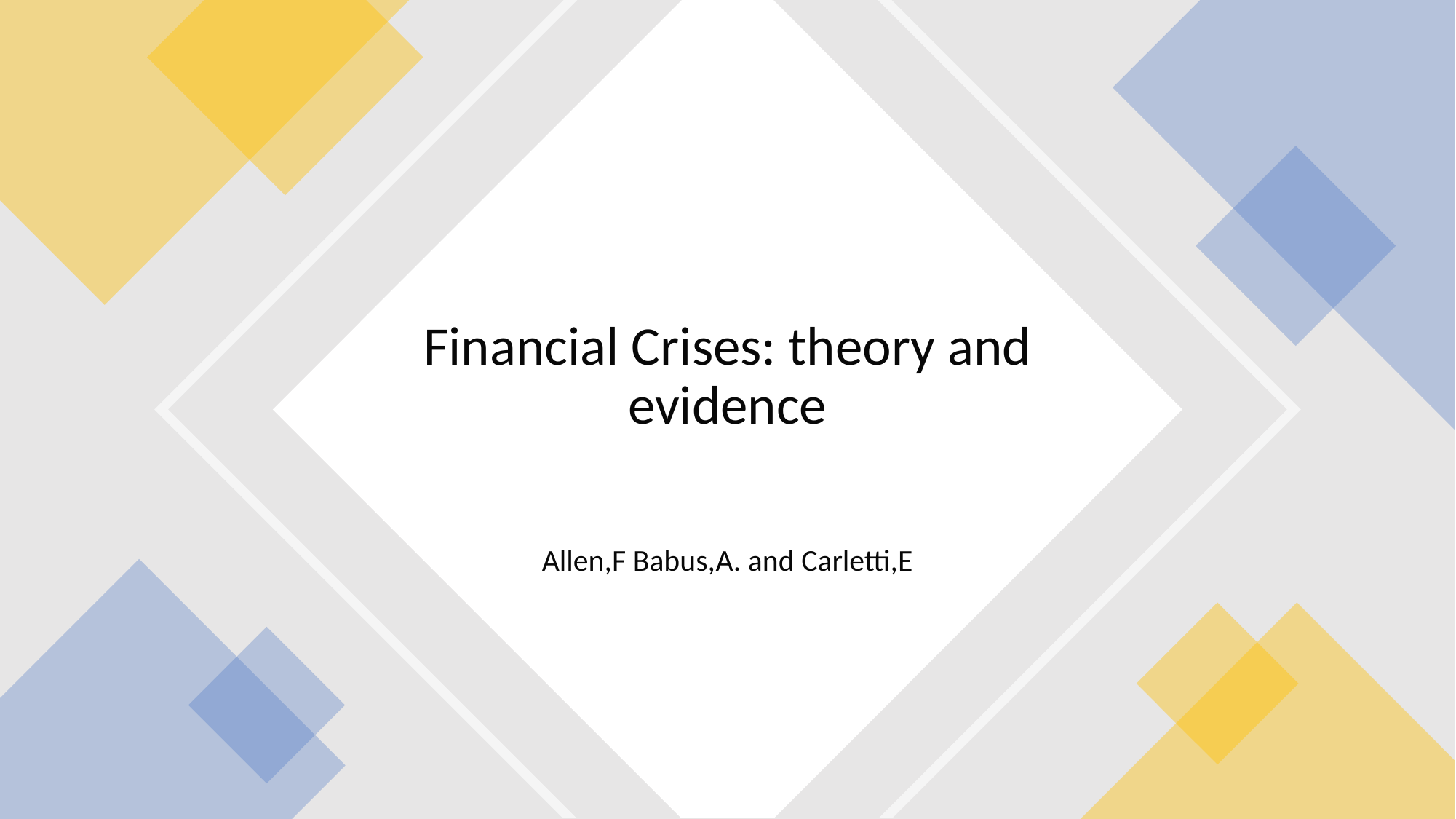

# Financial Crises: theory and evidence
Allen,F Babus,A. and Carletti,E